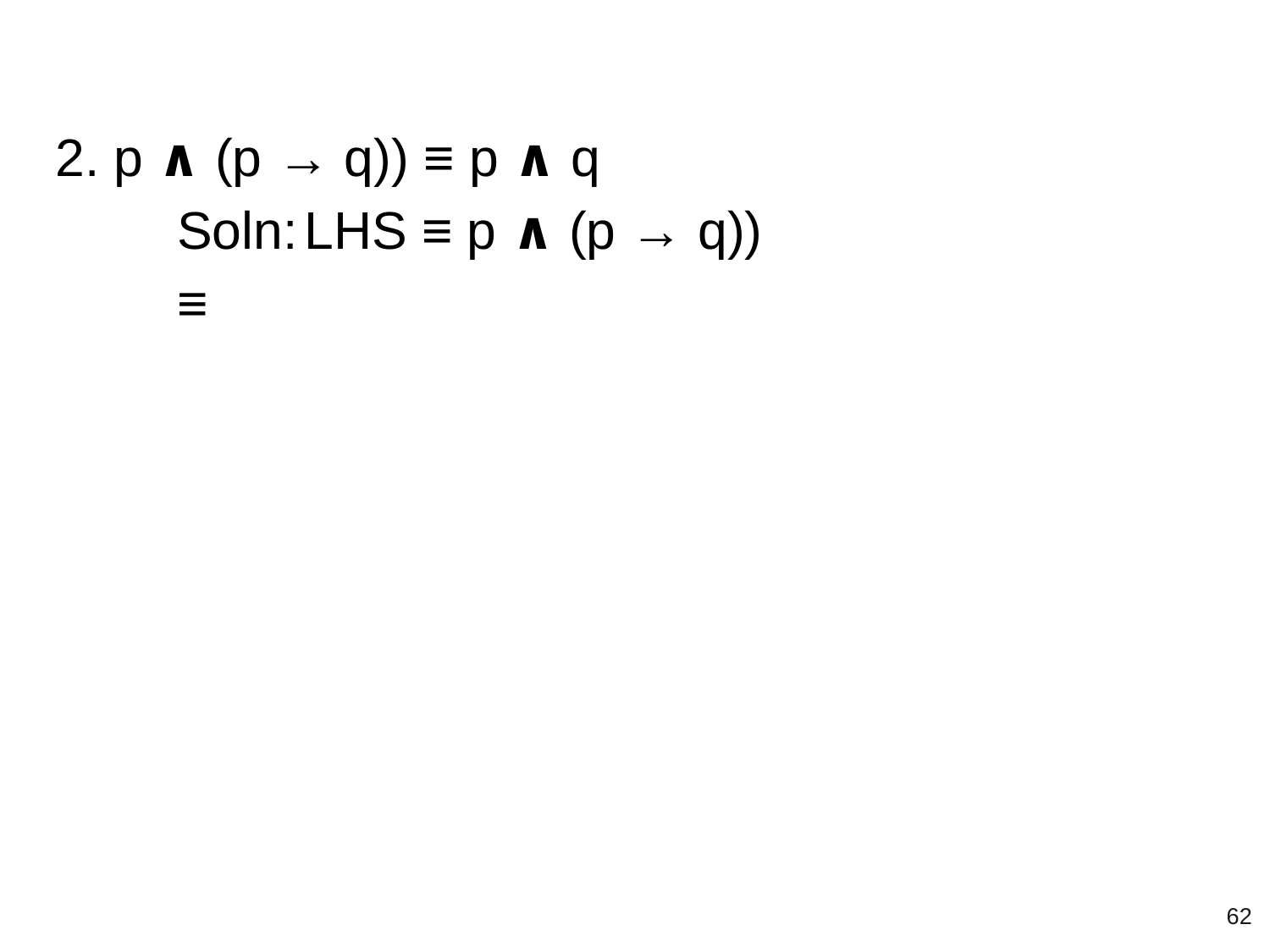

p ∧ (p → q)) ≡ p ∧ q
	Soln:	LHS ≡ p ∧ (p → q))
	≡
62